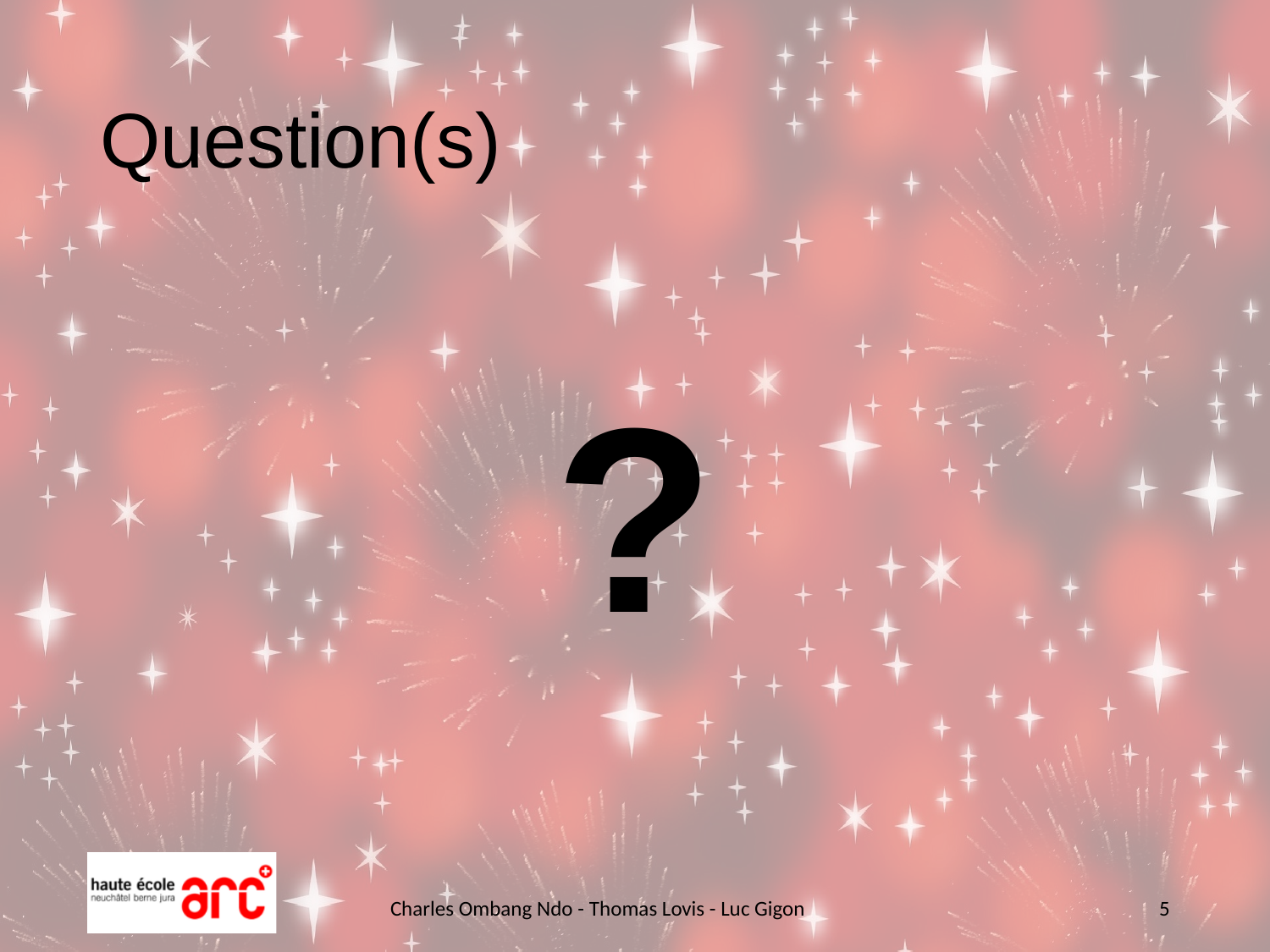

# Question(s)
?
Charles Ombang Ndo - Thomas Lovis - Luc Gigon
5